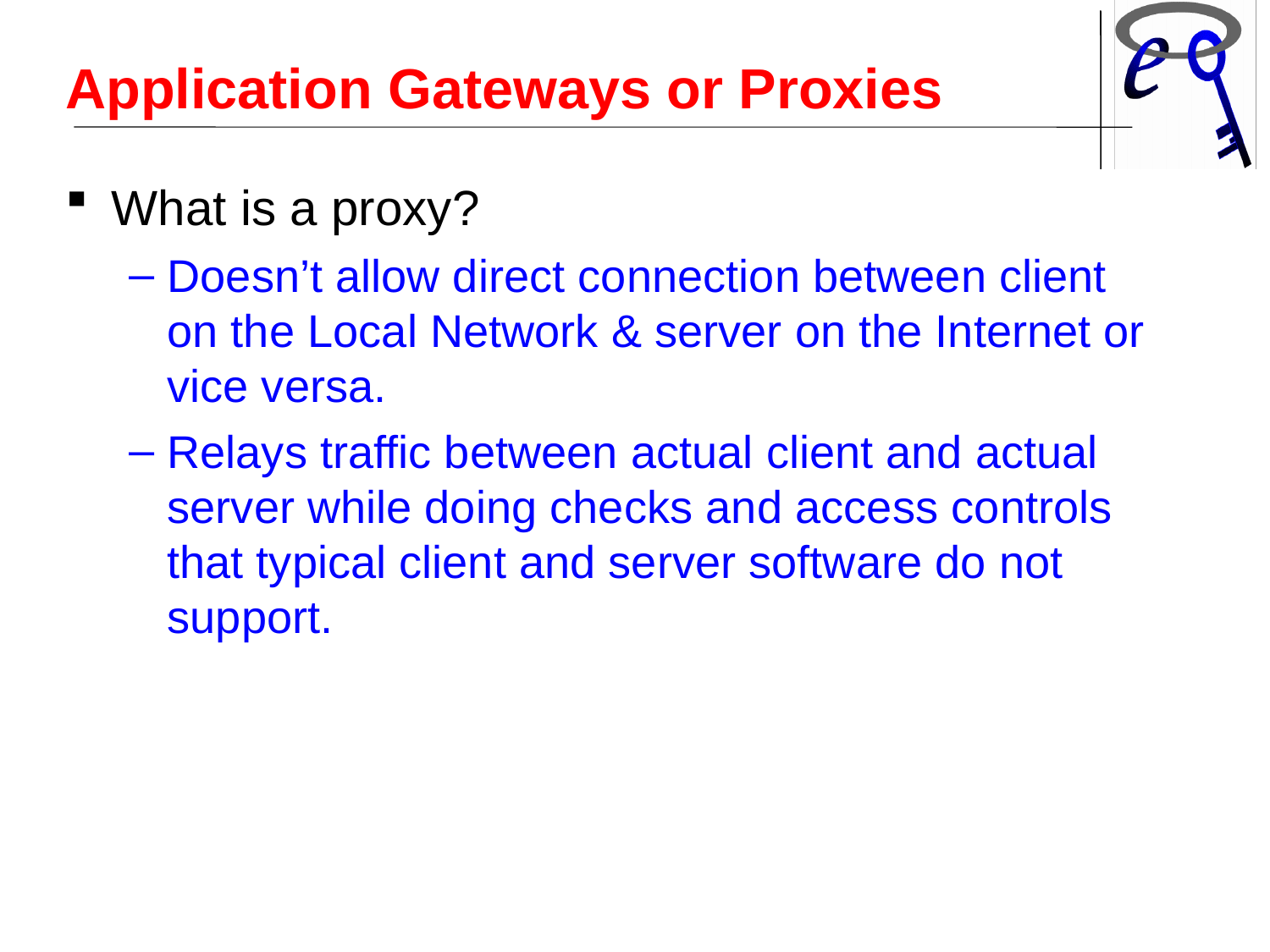

Application Gateways or Proxies
What is a proxy?
Doesn’t allow direct connection between client on the Local Network & server on the Internet or vice versa.
Relays traffic between actual client and actual server while doing checks and access controls that typical client and server software do not support.